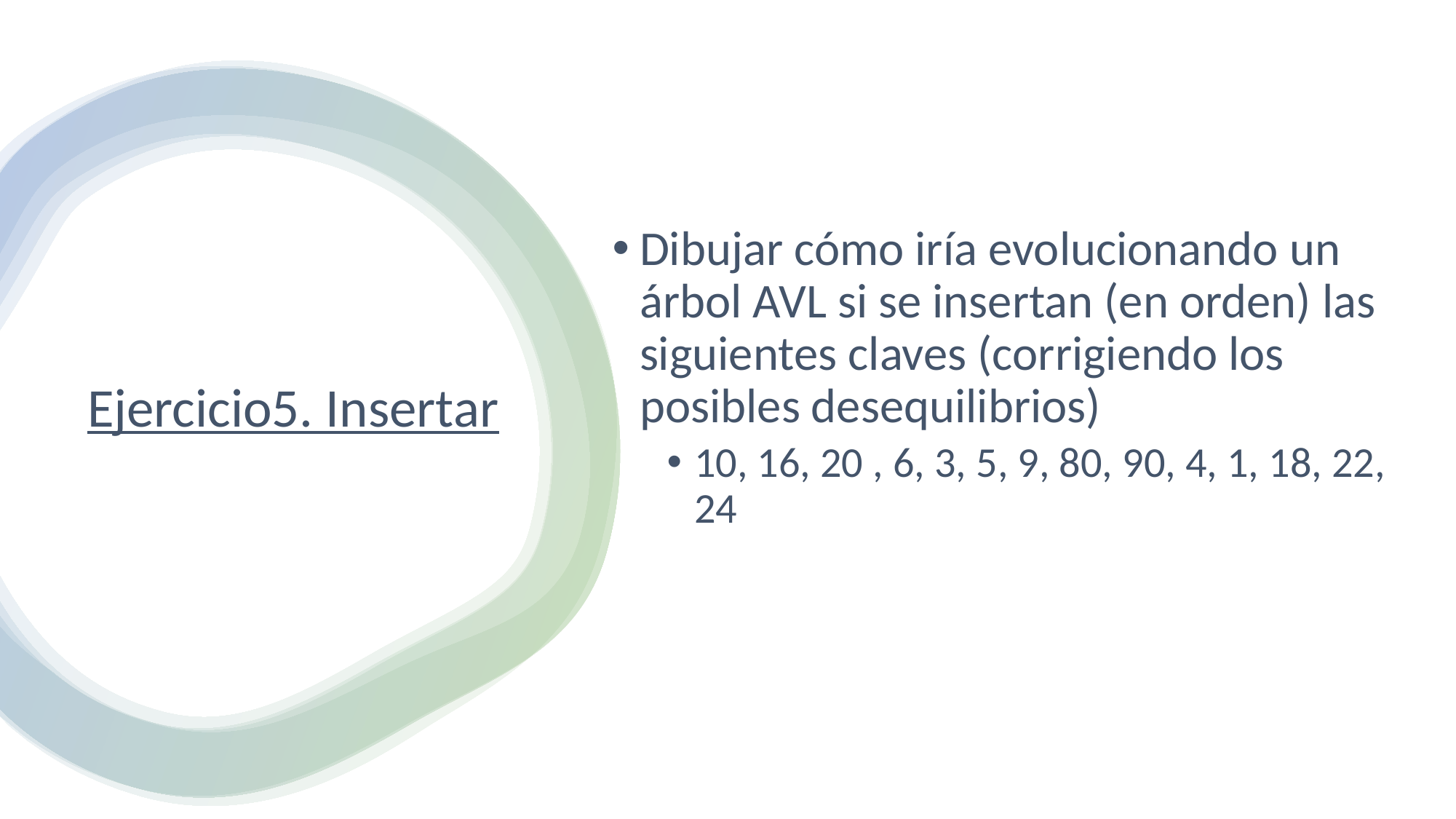

Dibujar cómo iría evolucionando un árbol AVL si se insertan (en orden) las siguientes claves (corrigiendo los posibles desequilibrios)
10, 16, 20 , 6, 3, 5, 9, 80, 90, 4, 1, 18, 22, 24

# Ejercicio5. Insertar